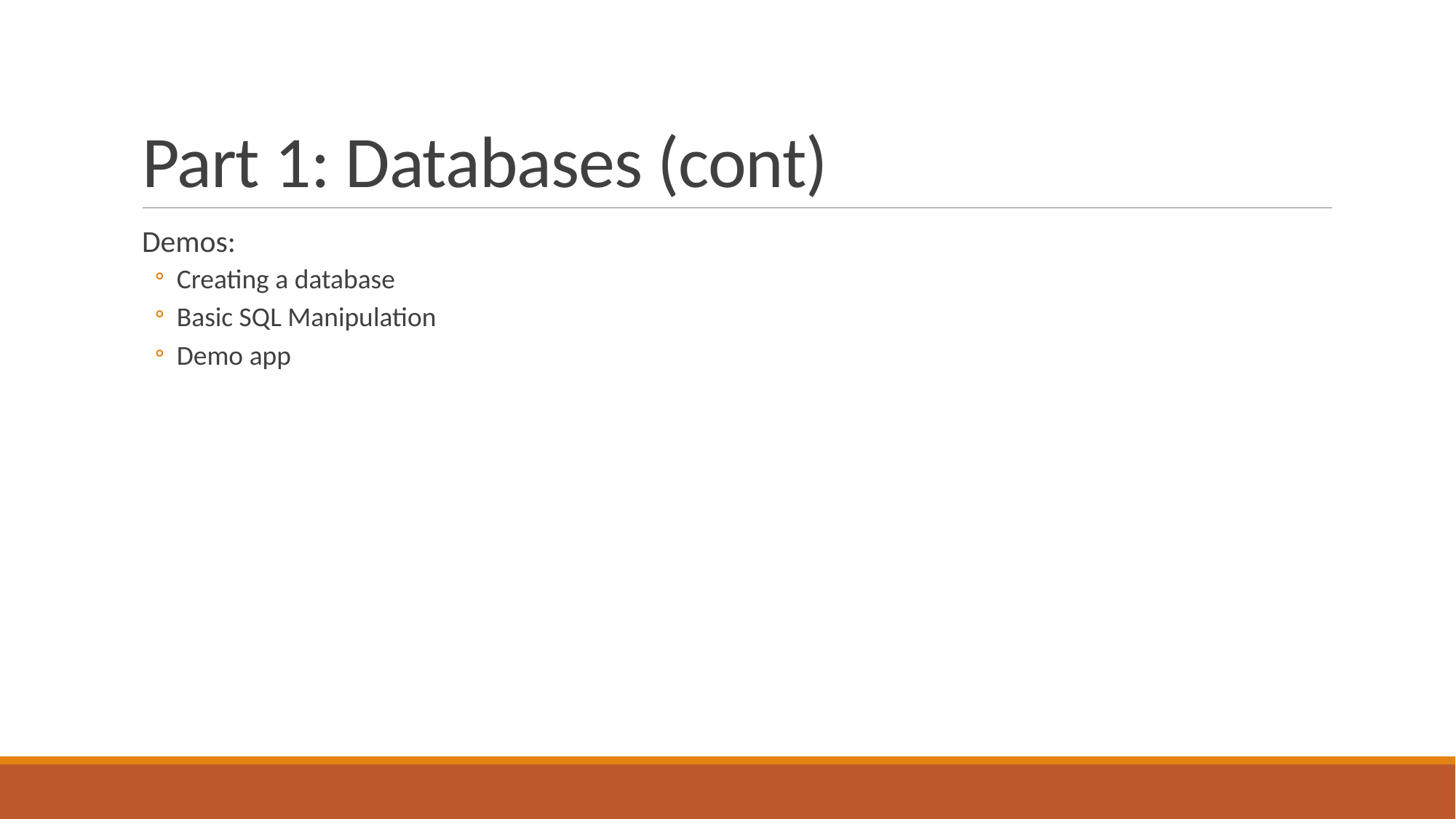

# Part 1: Databases (cont)
Demos:
Creating a database
Basic SQL Manipulation
Demo app